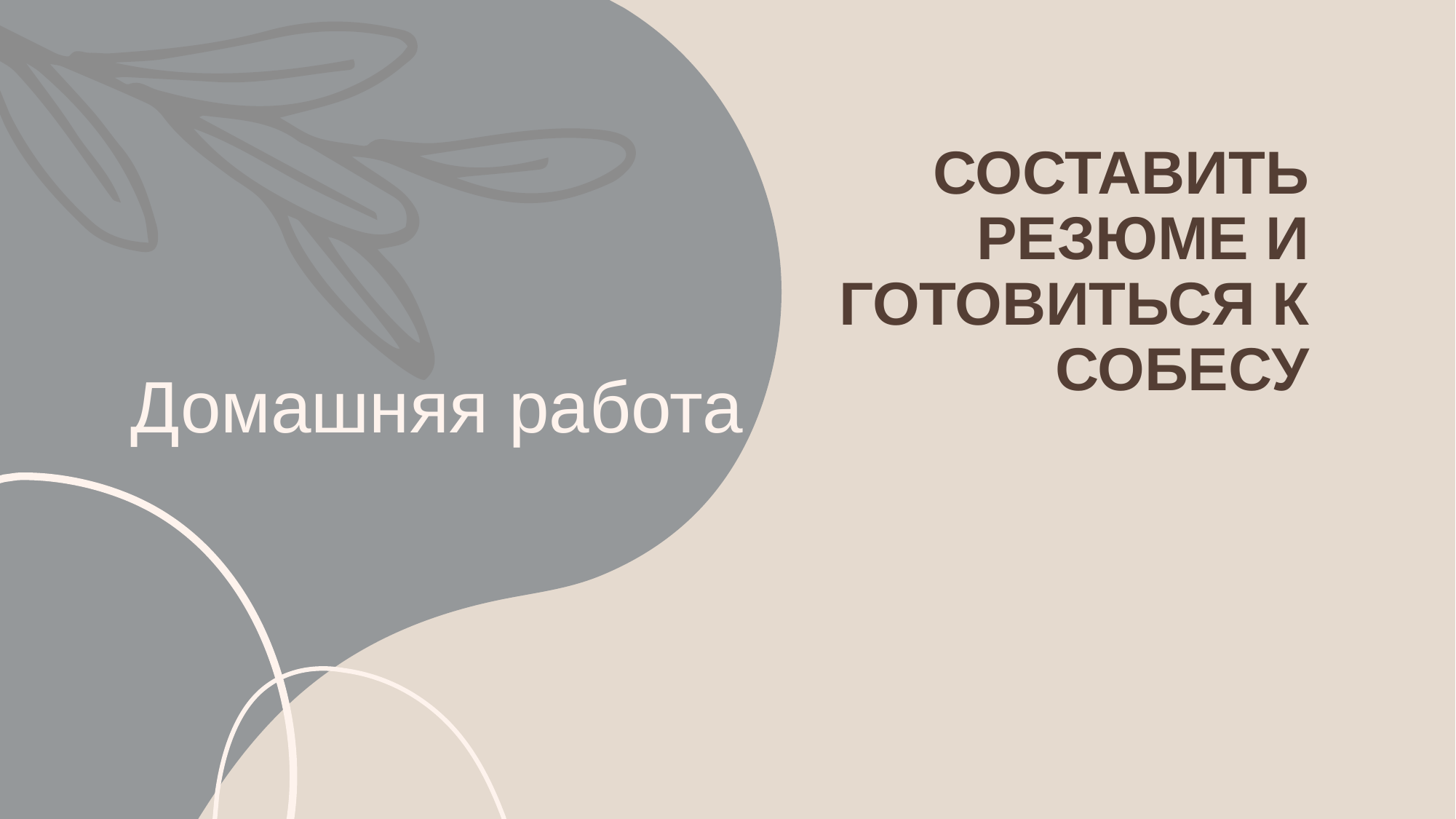

# Домашняя работа
составить резюме и готовиться к собесу